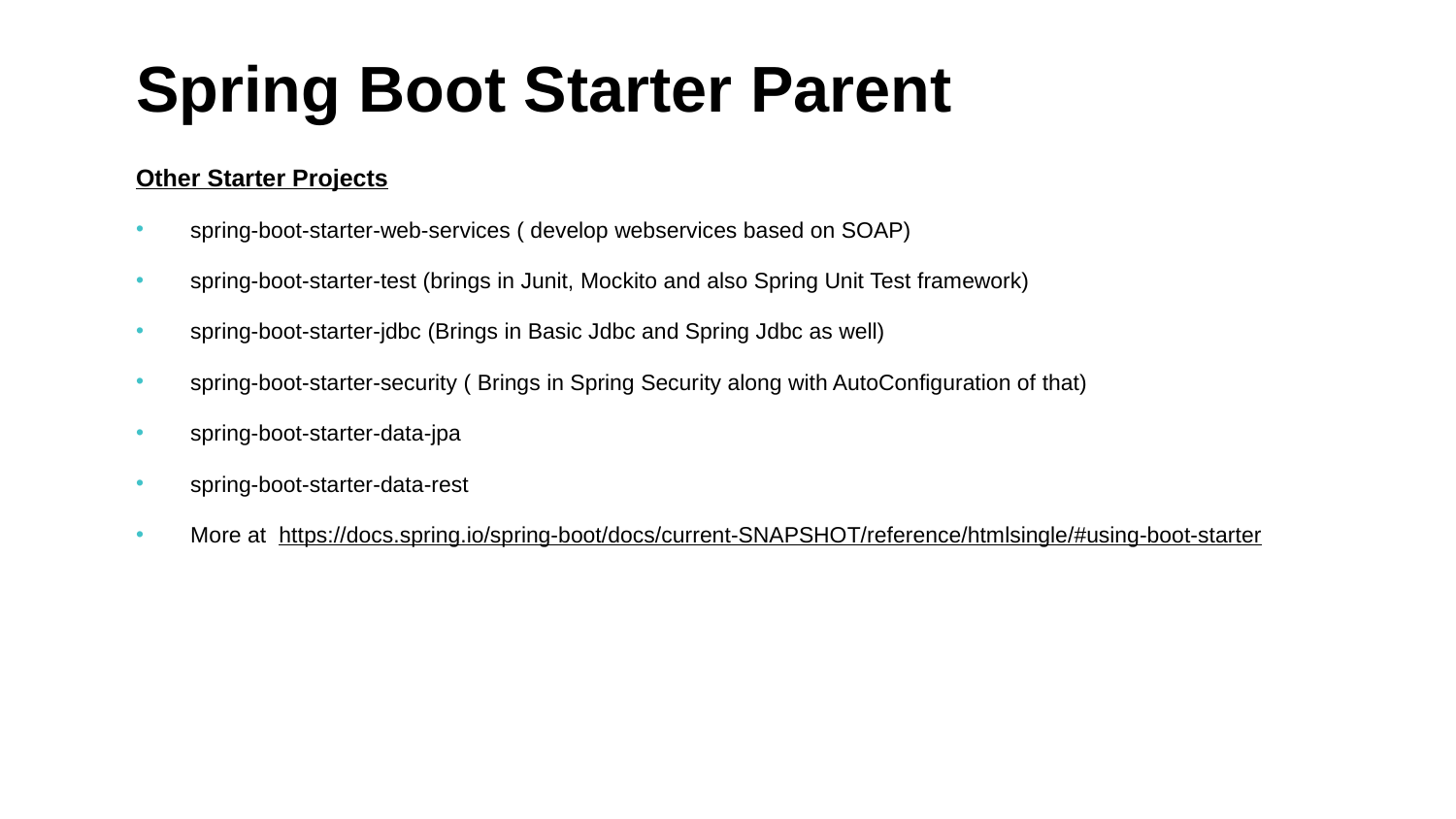

# Spring Boot Starter Parent
Other Starter Projects
spring-boot-starter-web-services ( develop webservices based on SOAP)
spring-boot-starter-test (brings in Junit, Mockito and also Spring Unit Test framework)
spring-boot-starter-jdbc (Brings in Basic Jdbc and Spring Jdbc as well)
spring-boot-starter-security ( Brings in Spring Security along with AutoConfiguration of that)
spring-boot-starter-data-jpa
spring-boot-starter-data-rest
More at  https://docs.spring.io/spring-boot/docs/current-SNAPSHOT/reference/htmlsingle/#using-boot-starter